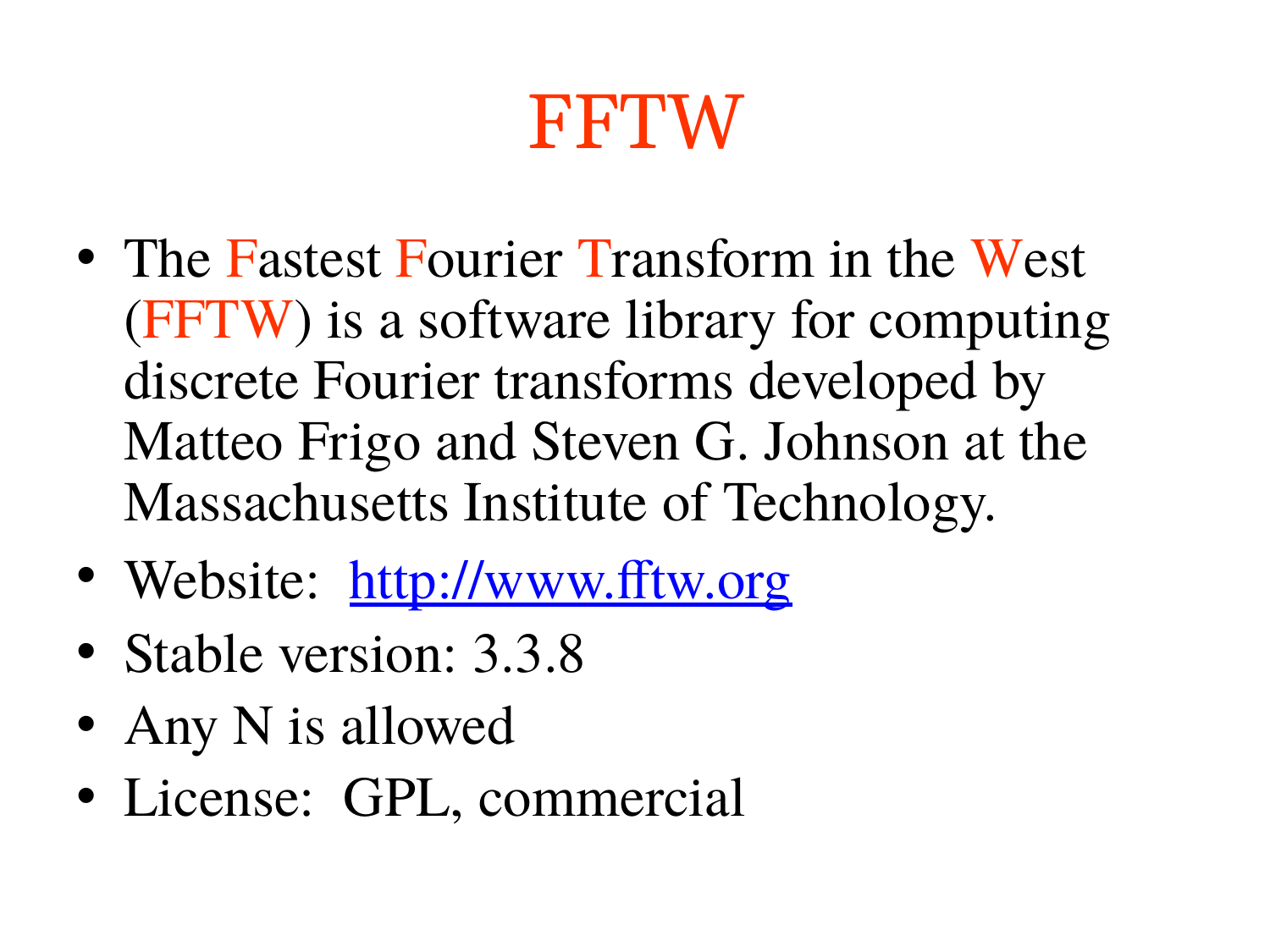

# FFTW
The Fastest Fourier Transform in the West (FFTW) is a software library for computing discrete Fourier transforms developed by Matteo Frigo and Steven G. Johnson at the Massachusetts Institute of Technology.
Website:  http://www.fftw.org
Stable version: 3.3.8
Any N is allowed
License:  GPL, commercial